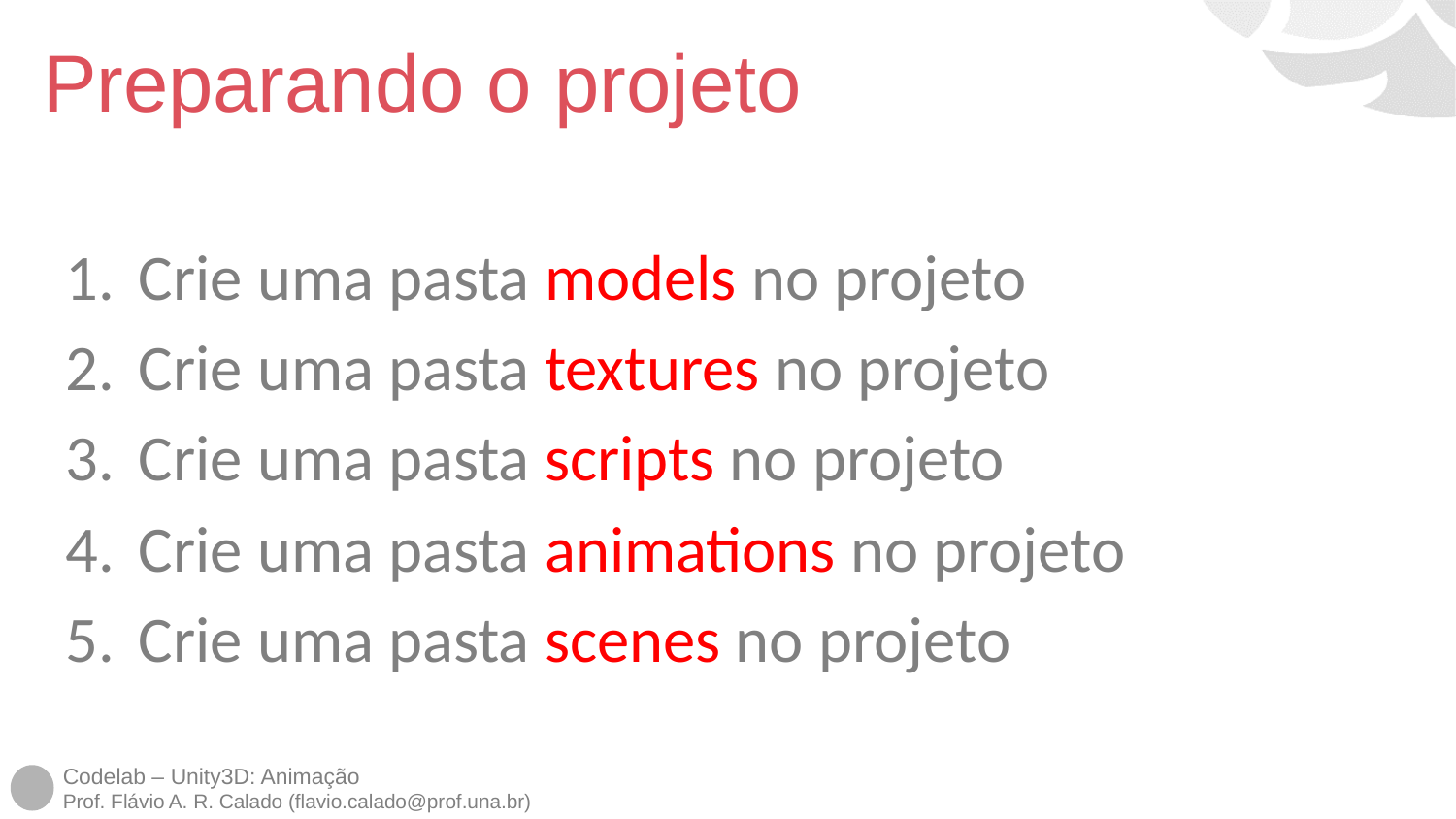

# Preparando o projeto
Crie uma pasta models no projeto
Crie uma pasta textures no projeto
Crie uma pasta scripts no projeto
Crie uma pasta animations no projeto
Crie uma pasta scenes no projeto